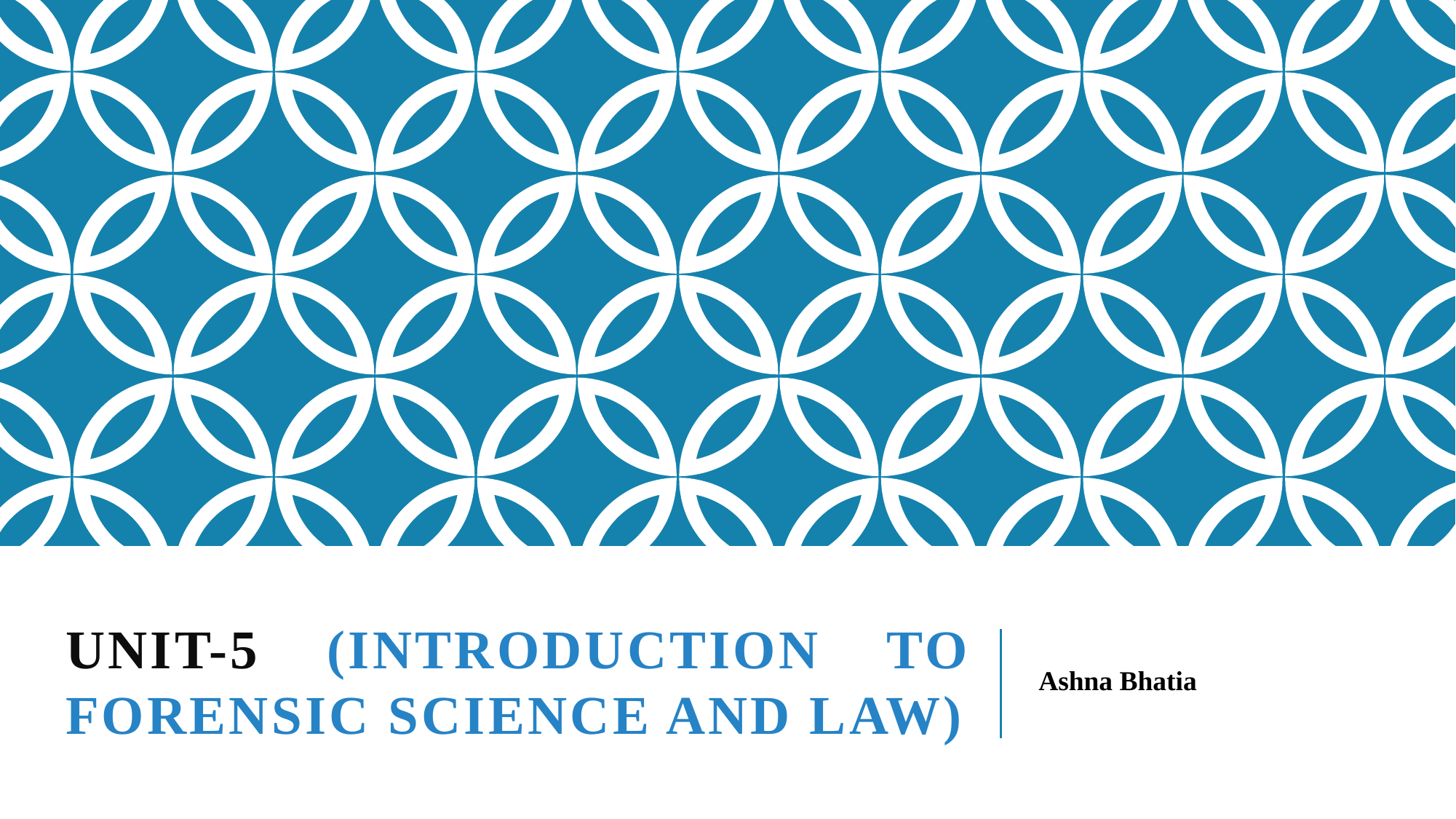

# Unit-5 (Introduction To Forensic Science And Law)
Ashna Bhatia